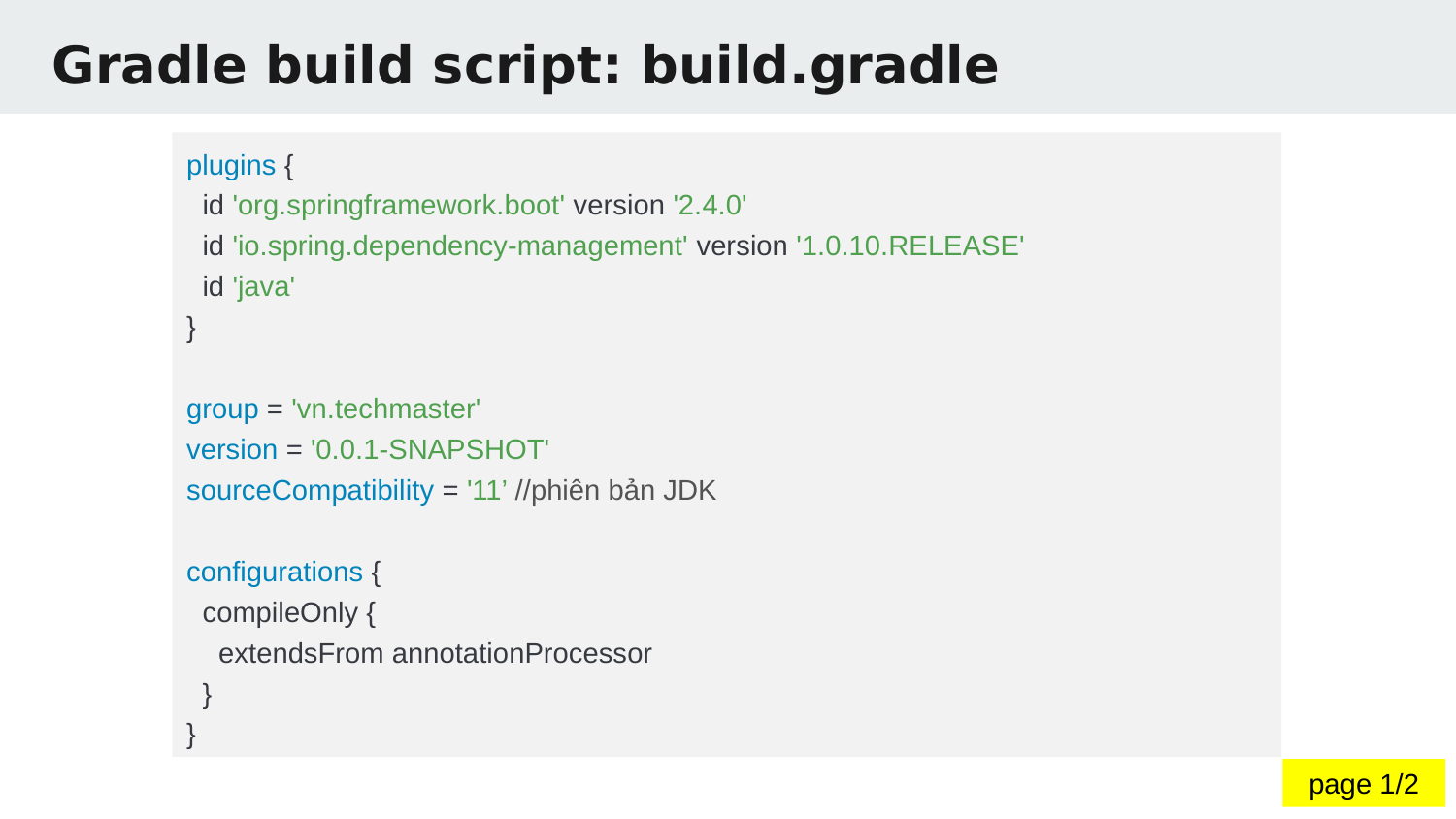

# Gradle build script: build.gradle
plugins {
  id 'org.springframework.boot' version '2.4.0'
  id 'io.spring.dependency-management' version '1.0.10.RELEASE'
  id 'java'
}

group = 'vn.techmaster'
version = '0.0.1-SNAPSHOT'
sourceCompatibility = '11’ //phiên bản JDK

configurations {
  compileOnly {
    extendsFrom annotationProcessor
  }
}
page 1/2